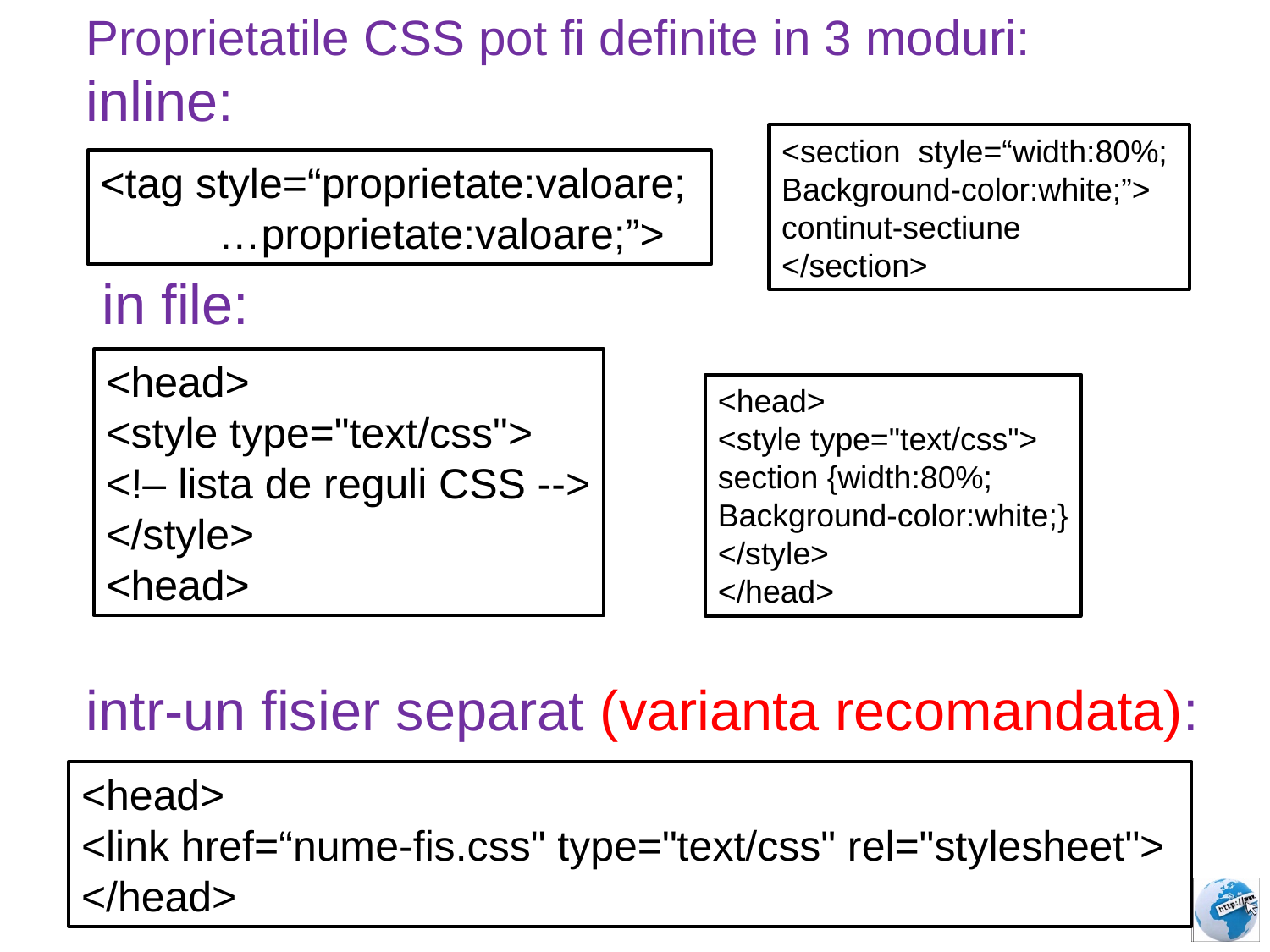

Proprietatile CSS pot fi definite in 3 moduri:
inline:

 in file:

intr-un fisier separat (varianta recomandata):

<section  style=“width:80%;
Background-color:white;”>
continut-sectiune
</section>
<tag style=“proprietate:valoare;
          …proprietate:valoare;”>
<head>
<style type="text/css">
<!– lista de reguli CSS -->
</style>
<head>
<head>
<style type="text/css">
section {width:80%;
Background-color:white;}
</style>
</head>
<head>
<link href=“nume-fis.css" type="text/css" rel="stylesheet">
</head>